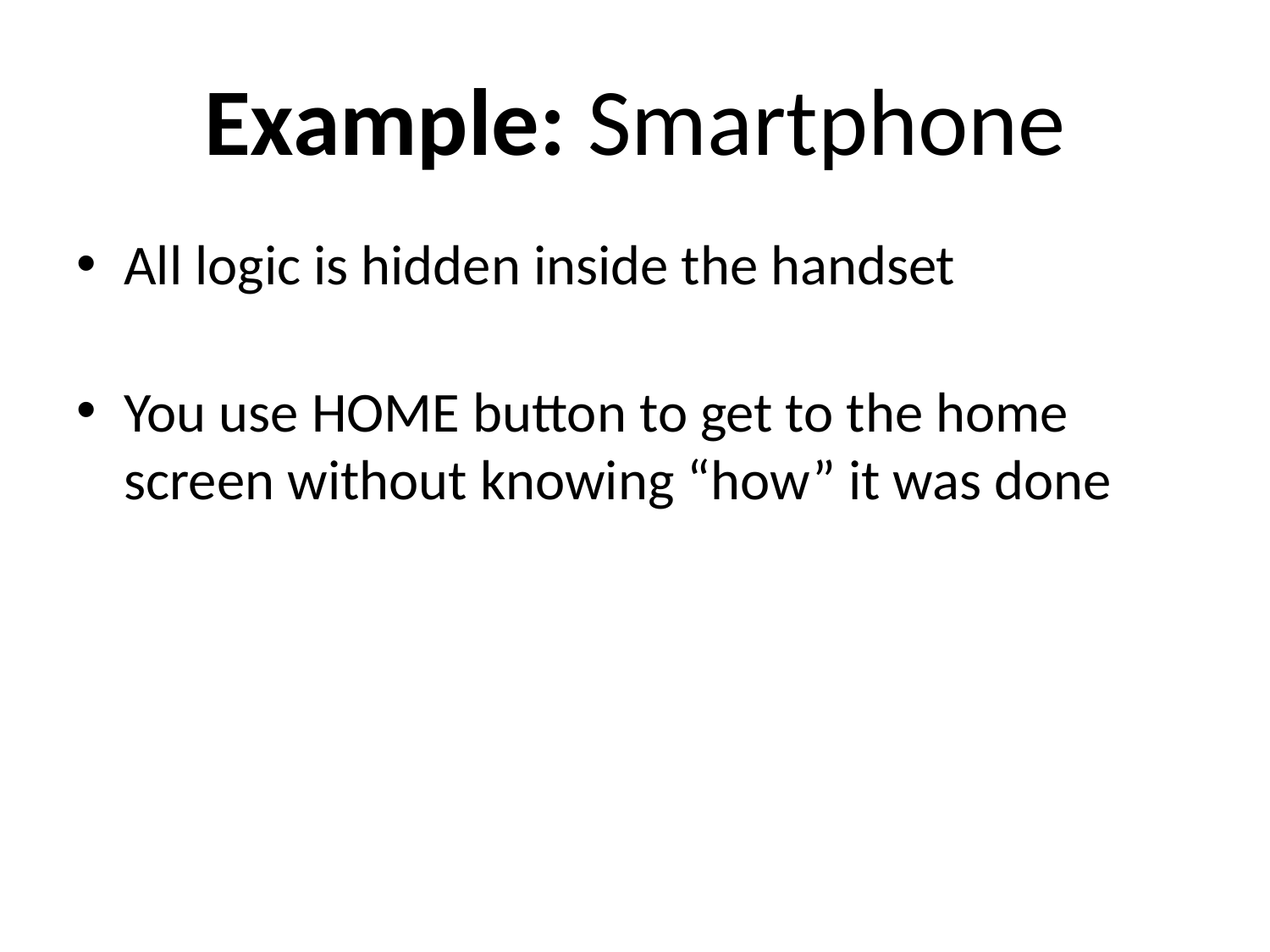

# Example: Smartphone
All logic is hidden inside the handset
You use HOME button to get to the home screen without knowing “how” it was done